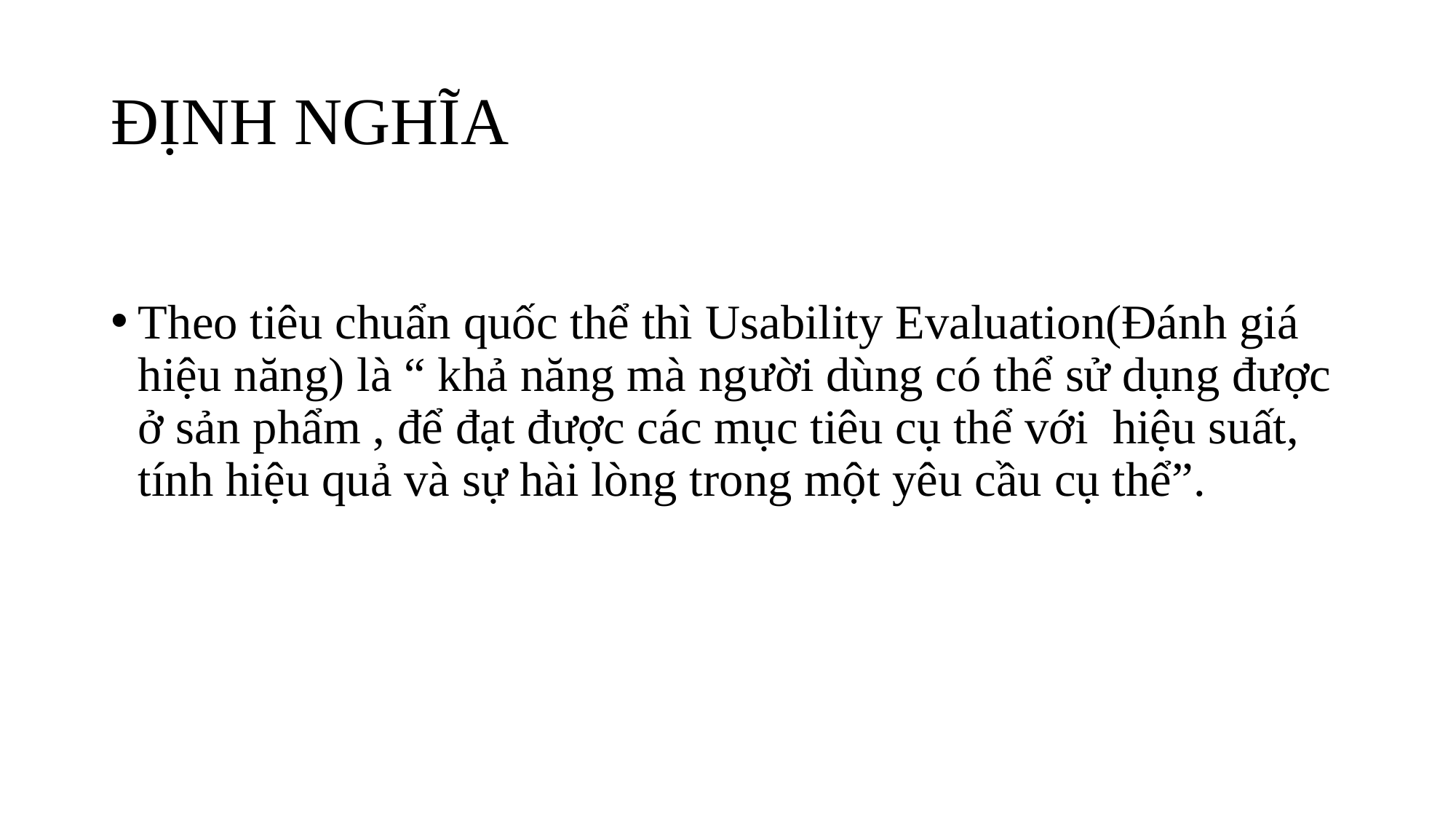

# ĐỊNH NGHĨA

Theo tiêu chuẩn quốc thể thì Usability Evaluation(Đánh giá hiệu năng) là “ khả năng mà người dùng có thể sử dụng được ở sản phẩm , để đạt được các mục tiêu cụ thể với  hiệu suất, tính hiệu quả và sự hài lòng trong một yêu cầu cụ thể”.